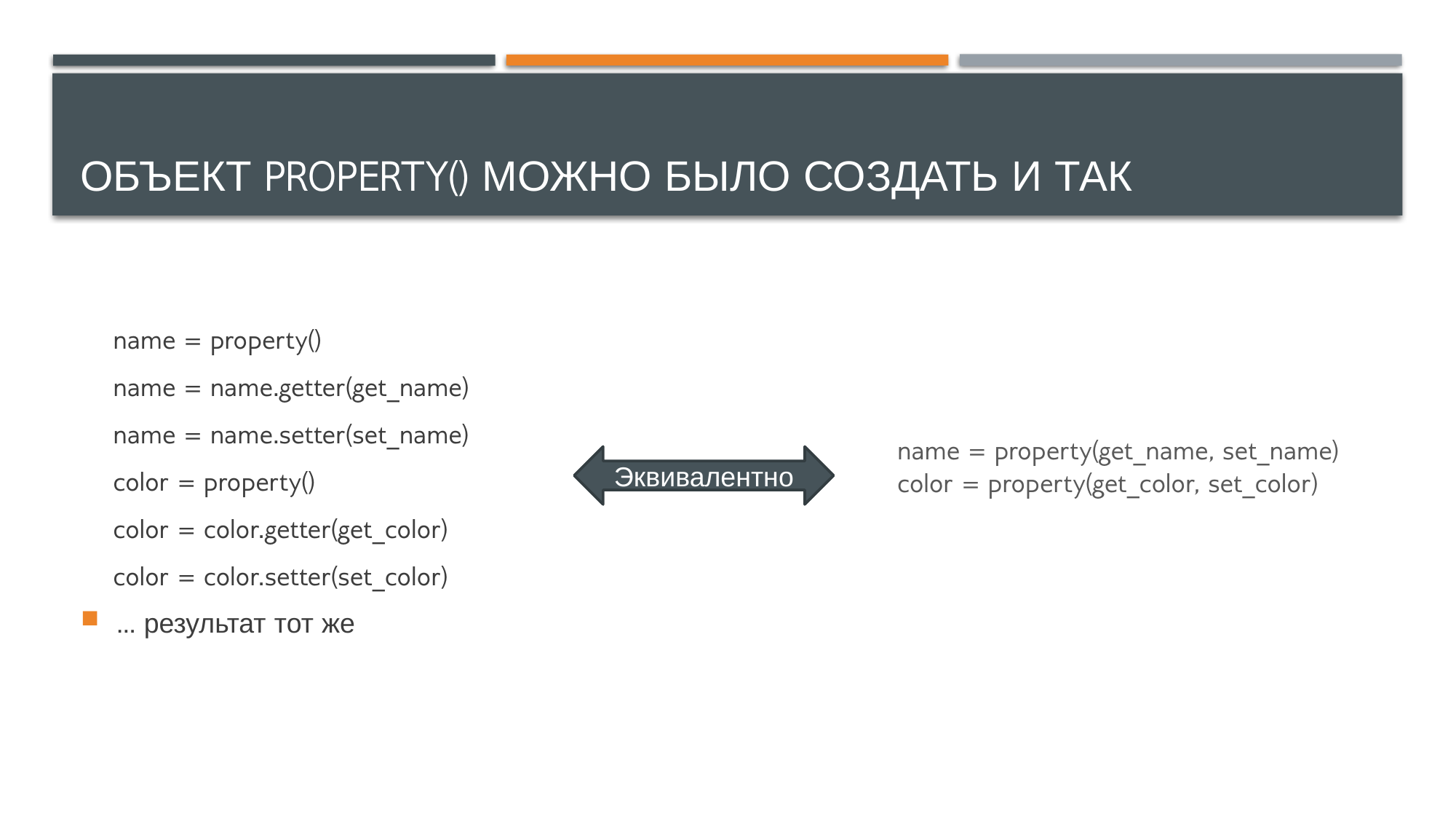

# Объект property() можно было создать и так
    name = property()
    name = name.getter(get_name)
    name = name.setter(set_name)
    color = property()
    color = color.getter(get_color)
    color = color.setter(set_color)
… результат тот же
 name = property(get_name, set_name)
 color = property(get_color, set_color)
Эквивалентно